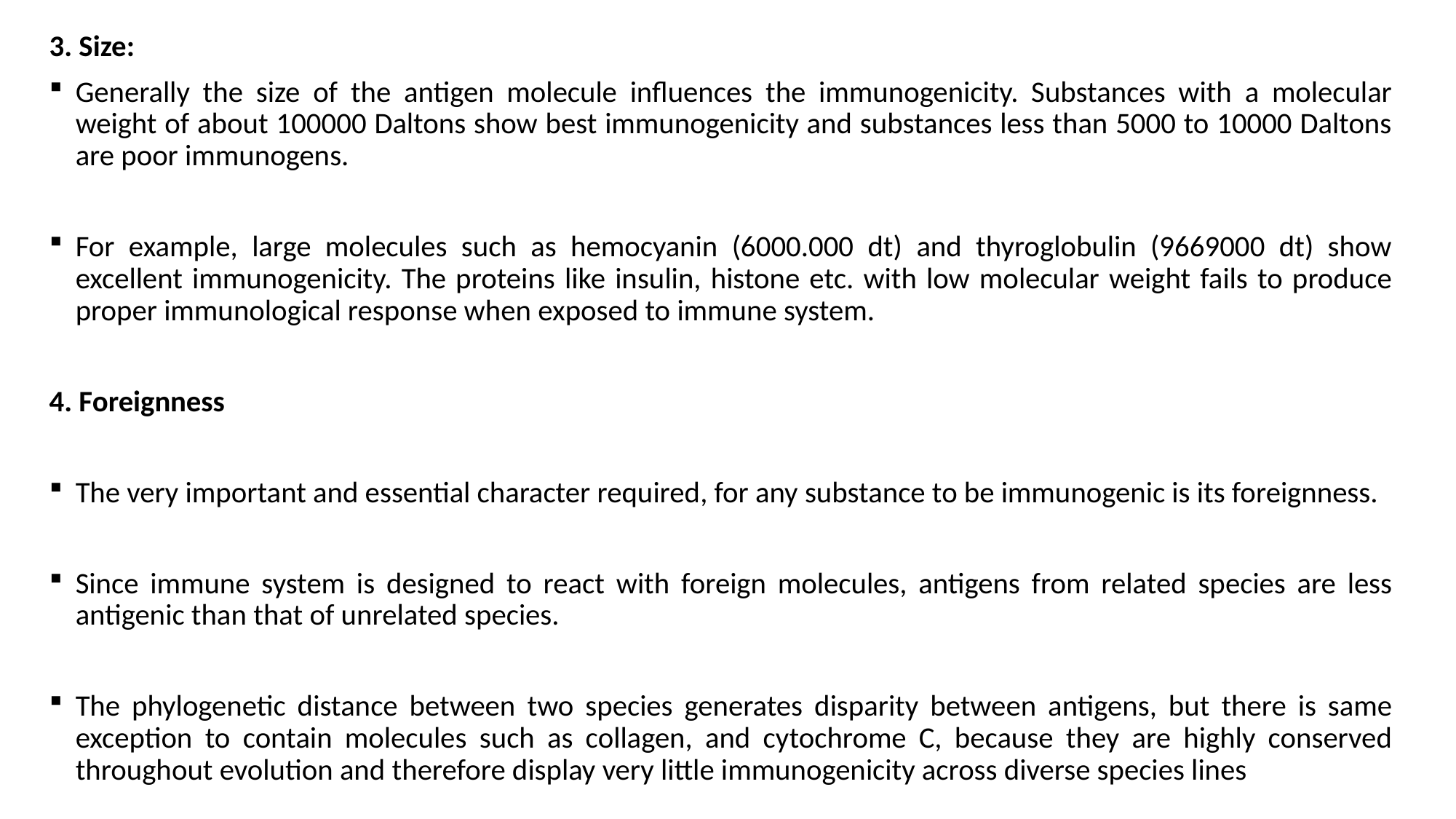

3. Size:
Generally the size of the antigen molecule influences the immunogenicity. Substances with a molecular weight of about 100000 Daltons show best immunogenicity and substances less than 5000 to 10000 Daltons are poor immunogens.

For example, large molecules such as hemocyanin (6000.000 dt) and thyroglobulin (9669000 dt) show excellent immunogenicity. The proteins like insulin, histone etc. with low molecular weight fails to produce proper immunological response when exposed to immune system.

4. Foreignness

The very important and essential character required, for any substance to be immunogenic is its foreignness.

Since immune system is designed to react with foreign molecules, antigens from related species are less antigenic than that of unrelated species.

The phylogenetic distance between two species generates disparity between antigens, but there is same exception to contain molecules such as collagen, and cytochrome C, because they are highly conserved throughout evolution and therefore display very little immunogenicity across diverse species lines